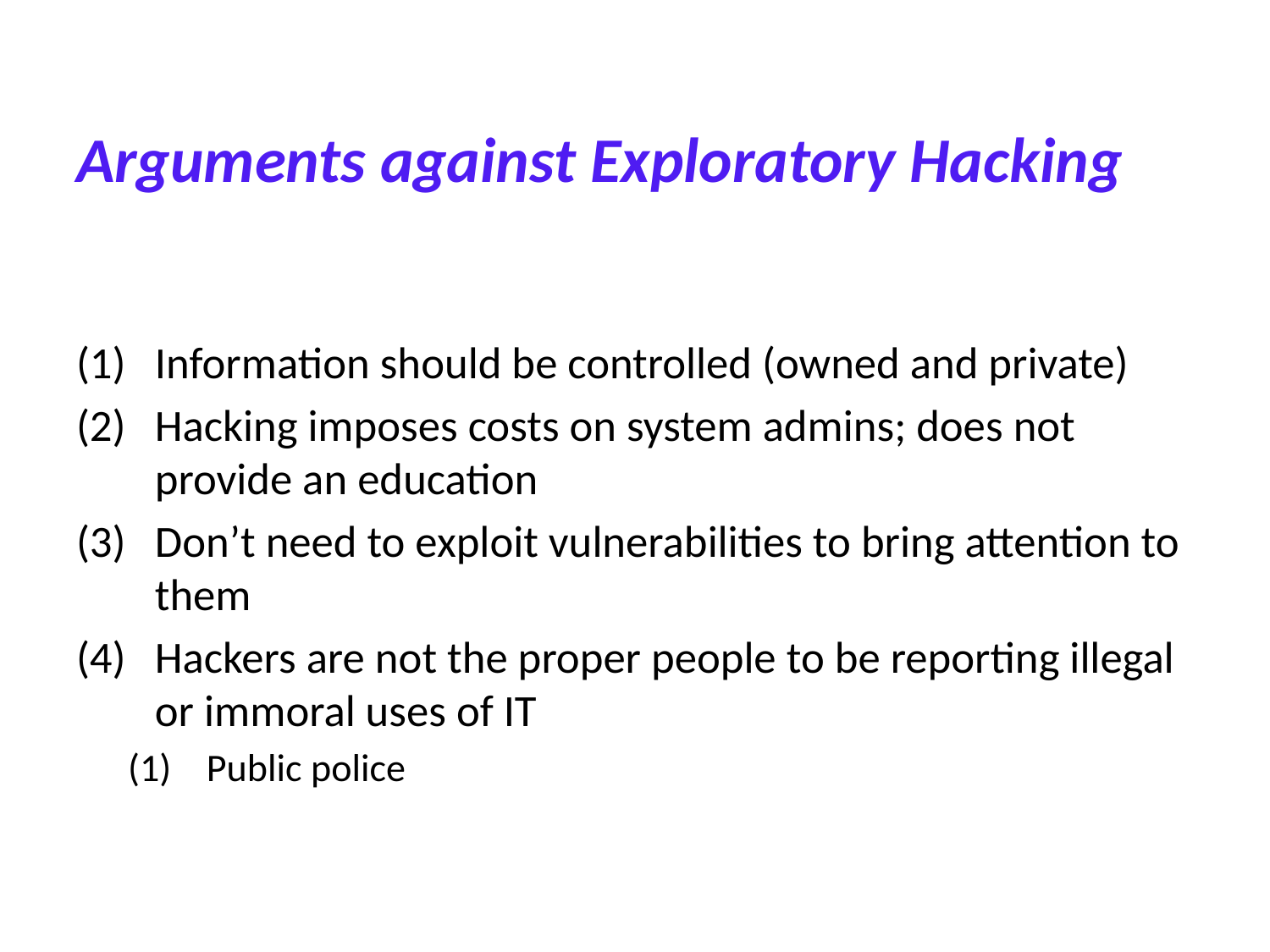

# Arguments against Exploratory Hacking
Information should be controlled (owned and private)
Hacking imposes costs on system admins; does not provide an education
Don’t need to exploit vulnerabilities to bring attention to them
Hackers are not the proper people to be reporting illegal or immoral uses of IT
Public police